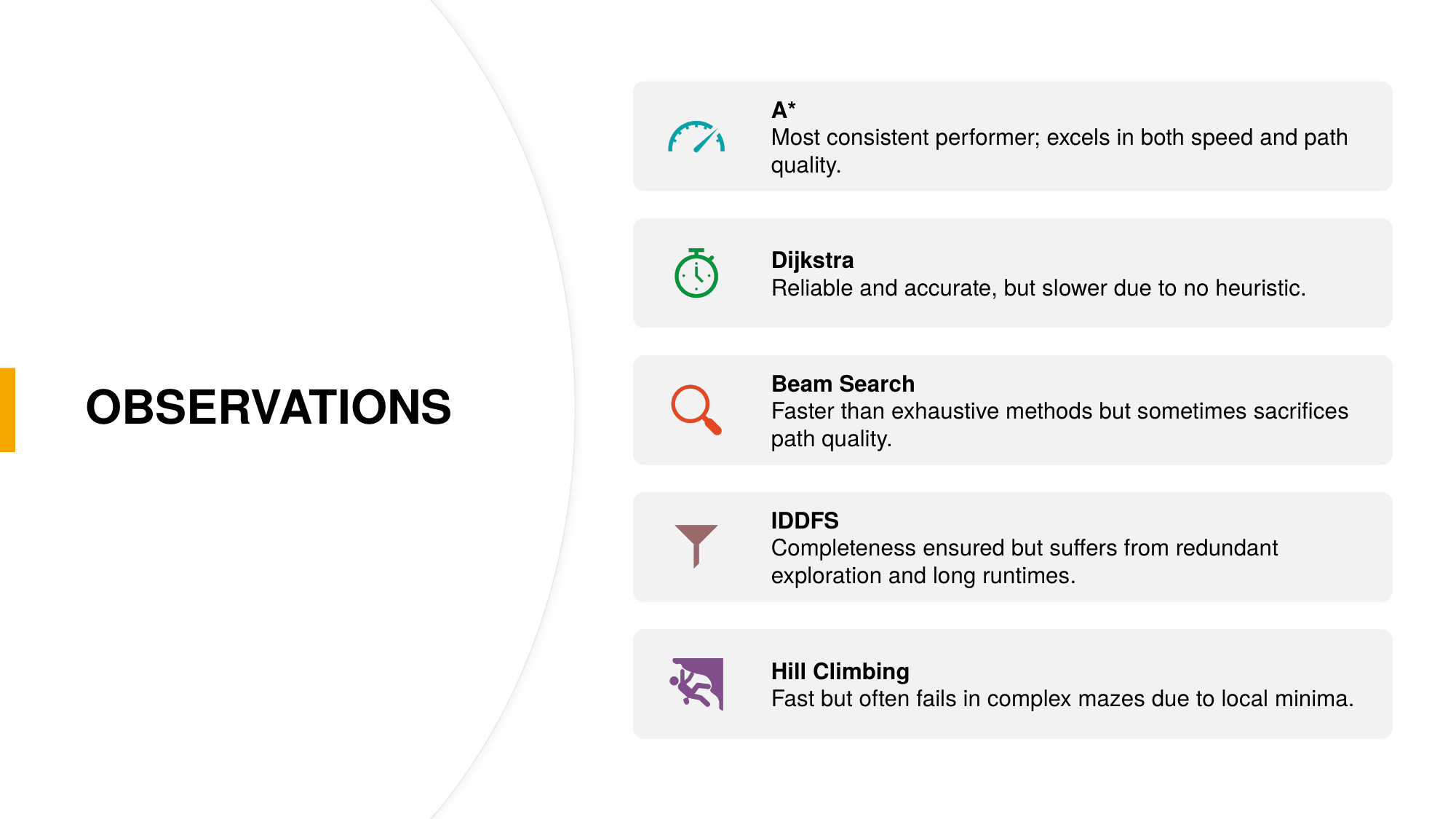

A*
Most consistent performer; excels in both speed and path quality.
Dijkstra
Reliable and accurate, but slower due to no heuristic.
Beam Search
Faster than exhaustive methods but sometimes sacrifices path quality.
IDDFS
Completeness ensured but suffers from redundant exploration and long runtimes.
Hill Climbing
Fast but often fails in complex mazes due to local minima.
# OBSERVATIONS